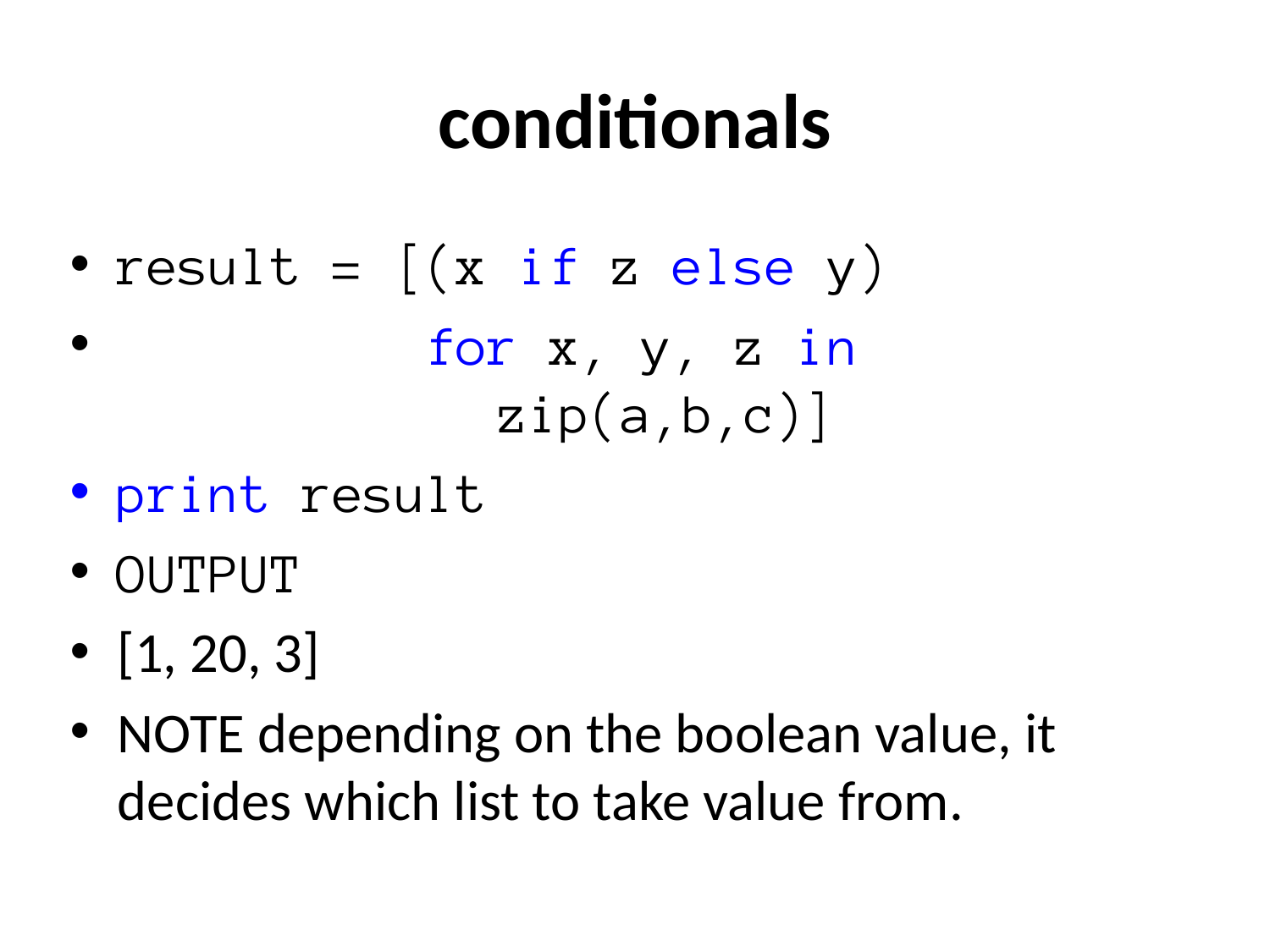

# conditionals
result = [(x if z else y)
          for x, y, z in    					zip(a,b,c)]
print result
OUTPUT
[1, 20, 3]
NOTE depending on the boolean value, it decides which list to take value from.